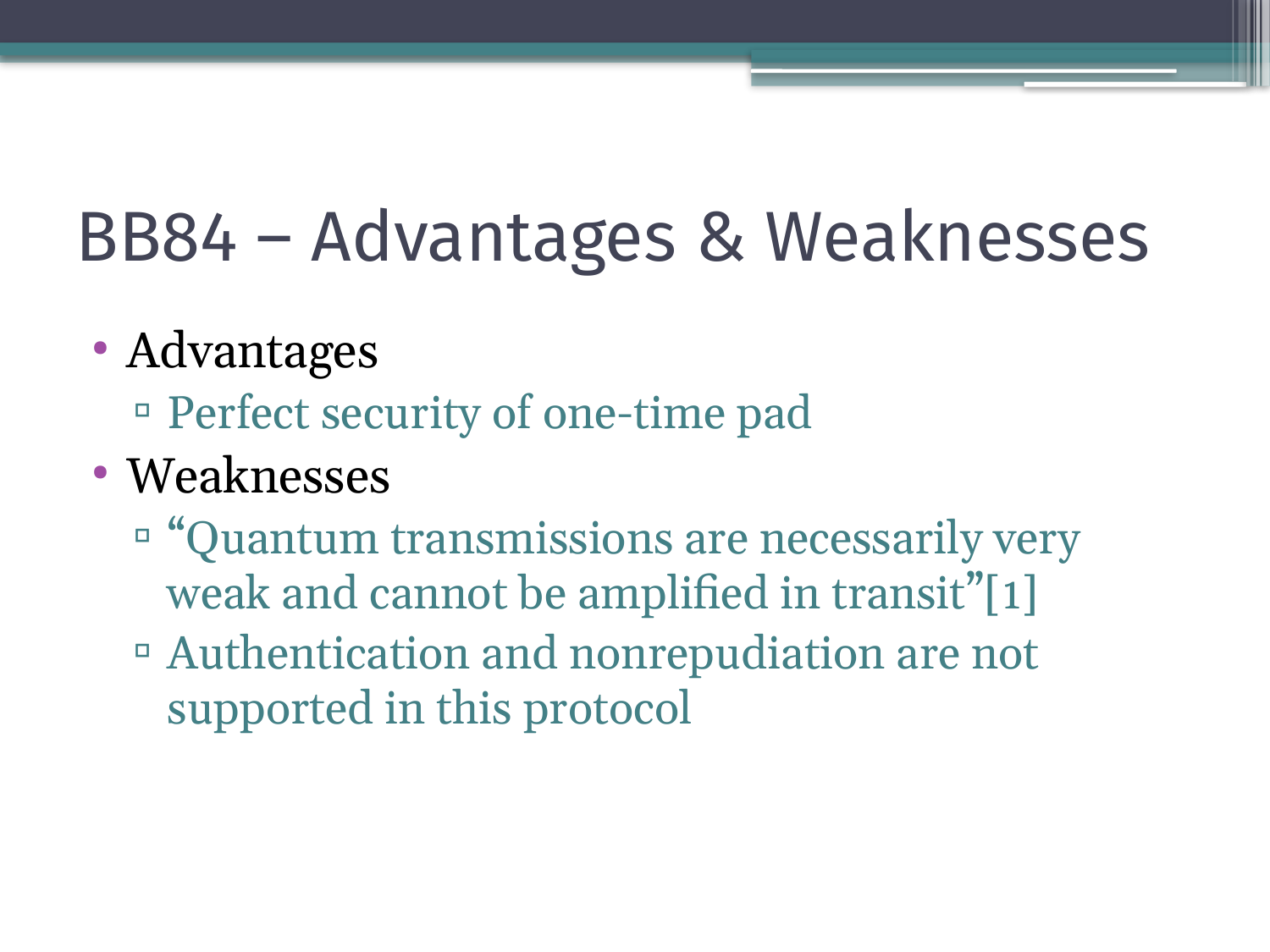

# BB84 – Advantages & Weaknesses
Advantages
Perfect security of one-time pad
Weaknesses
“Quantum transmissions are necessarily very weak and cannot be amplified in transit”[1]
Authentication and nonrepudiation are not supported in this protocol